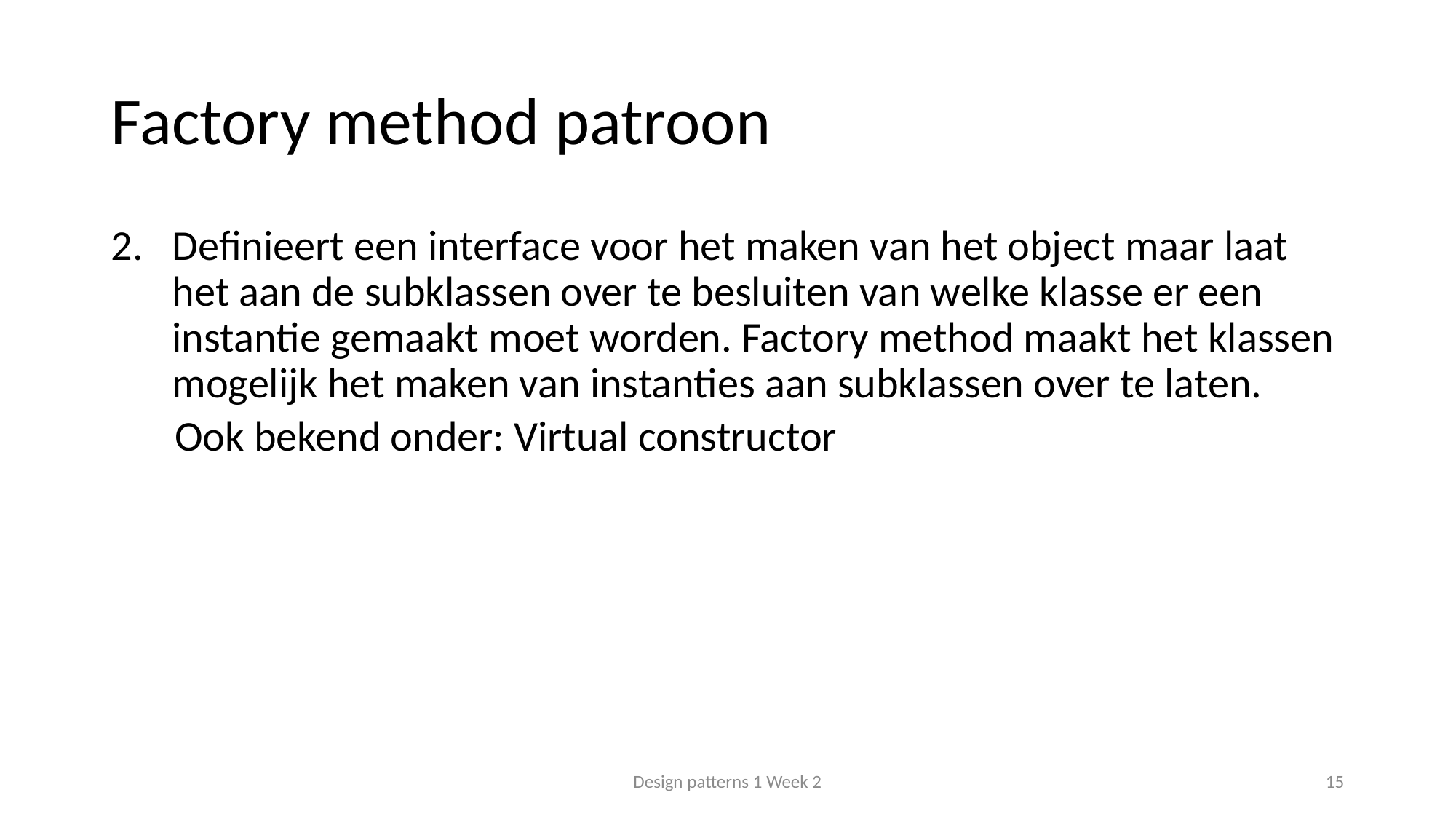

# Factory method patroon
Definieert een interface voor het maken van het object maar laat het aan de subklassen over te besluiten van welke klasse er een instantie gemaakt moet worden. Factory method maakt het klassen mogelijk het maken van instanties aan subklassen over te laten.
 Ook bekend onder: Virtual constructor

Design patterns 1 Week 2
15